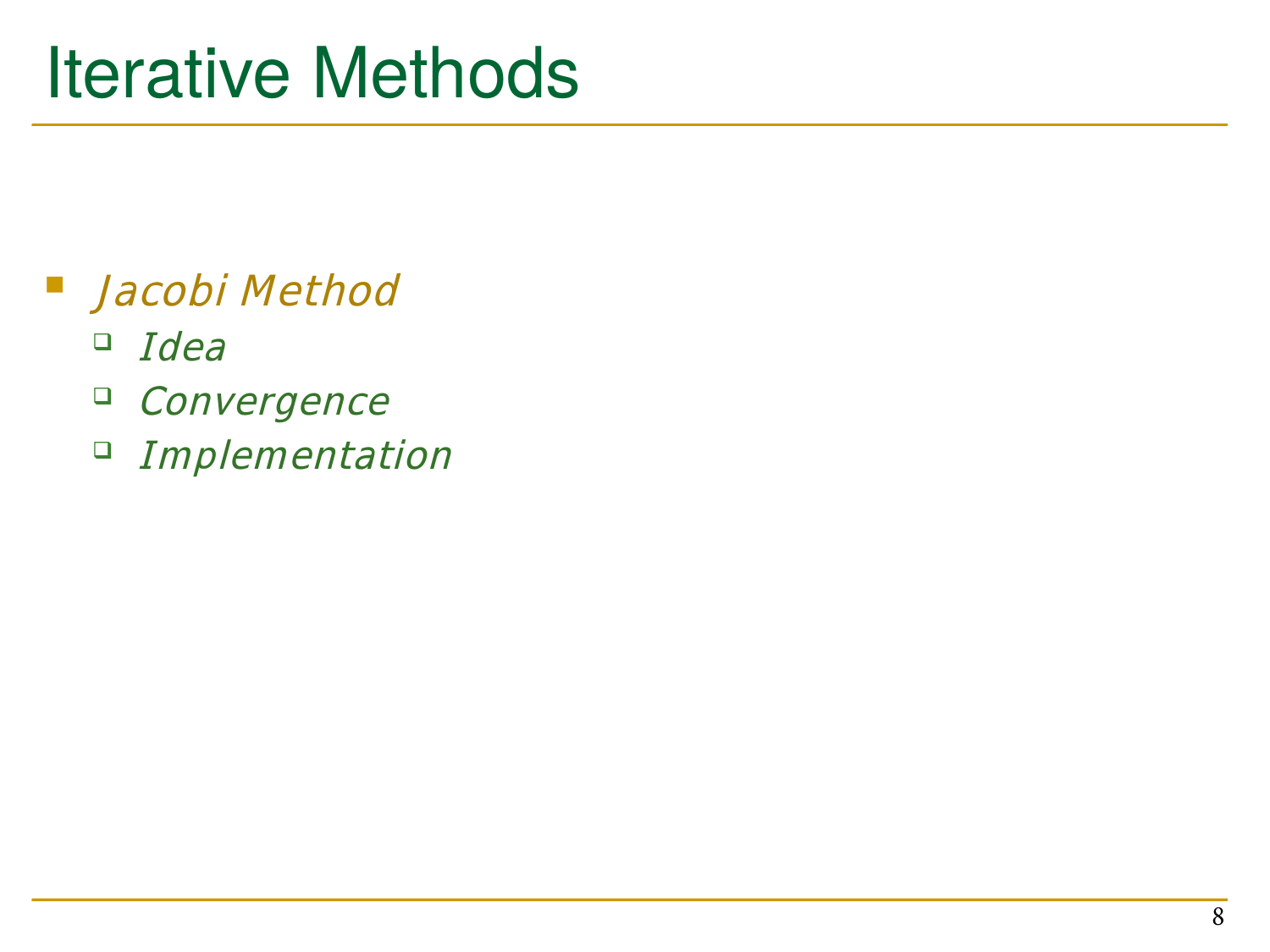

# Iterative Methods

Jacobi Method
Idea
Convergence
Implementation

8